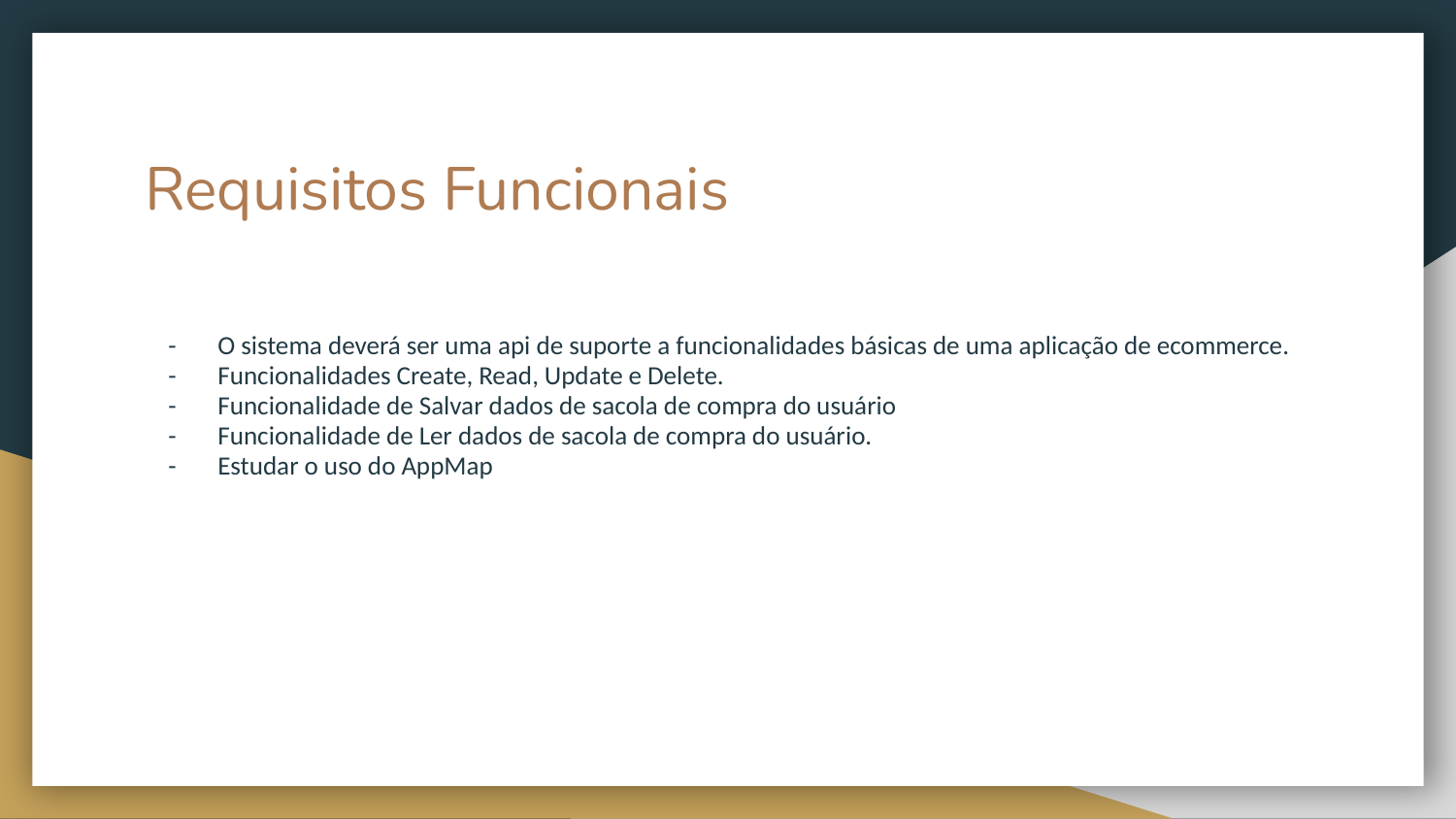

# Requisitos Funcionais
O sistema deverá ser uma api de suporte a funcionalidades básicas de uma aplicação de ecommerce.
Funcionalidades Create, Read, Update e Delete.
Funcionalidade de Salvar dados de sacola de compra do usuário
Funcionalidade de Ler dados de sacola de compra do usuário.
Estudar o uso do AppMap